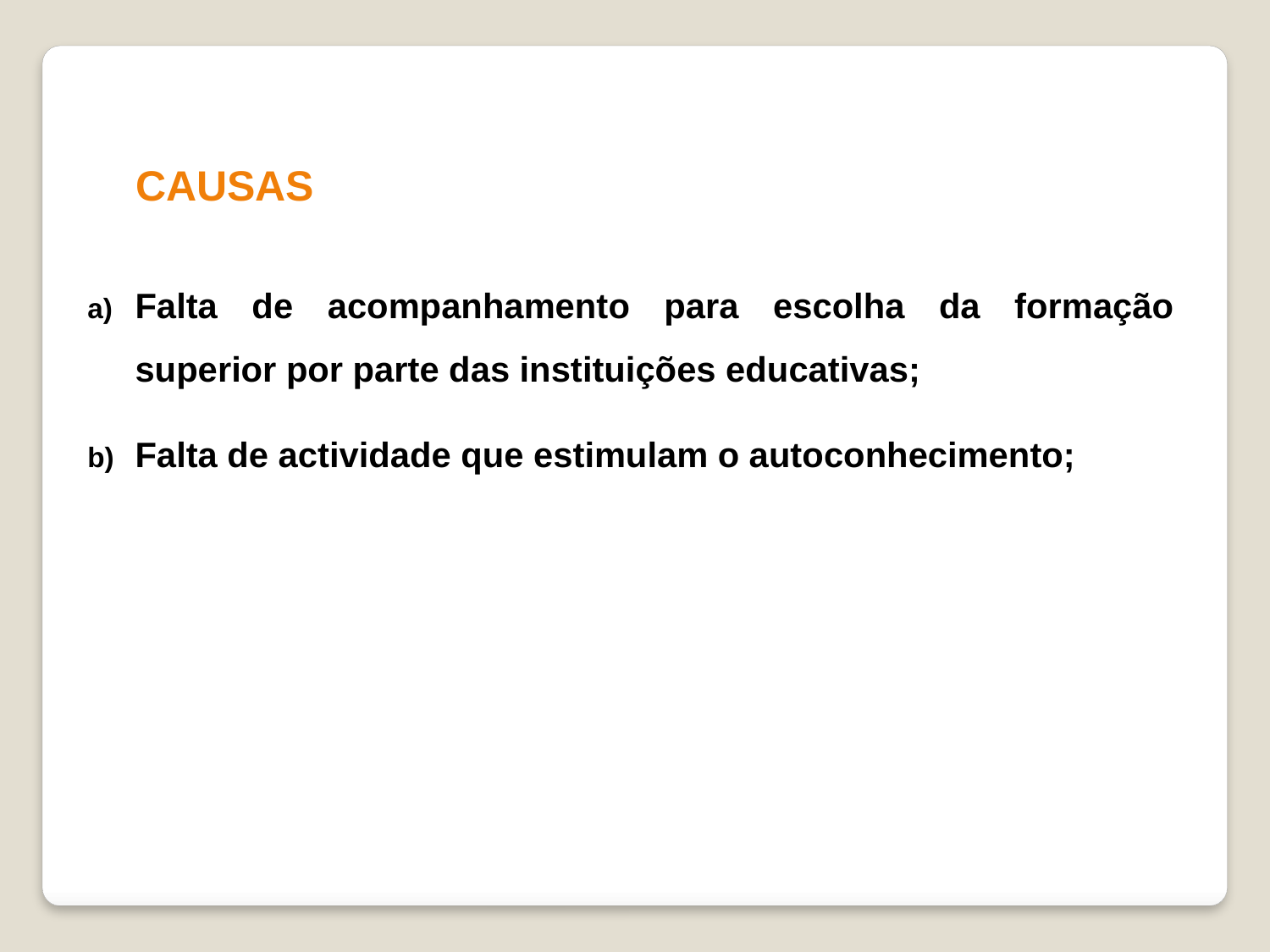

CAUSAS
Falta de acompanhamento para escolha da formação superior por parte das instituições educativas;
Falta de actividade que estimulam o autoconhecimento;